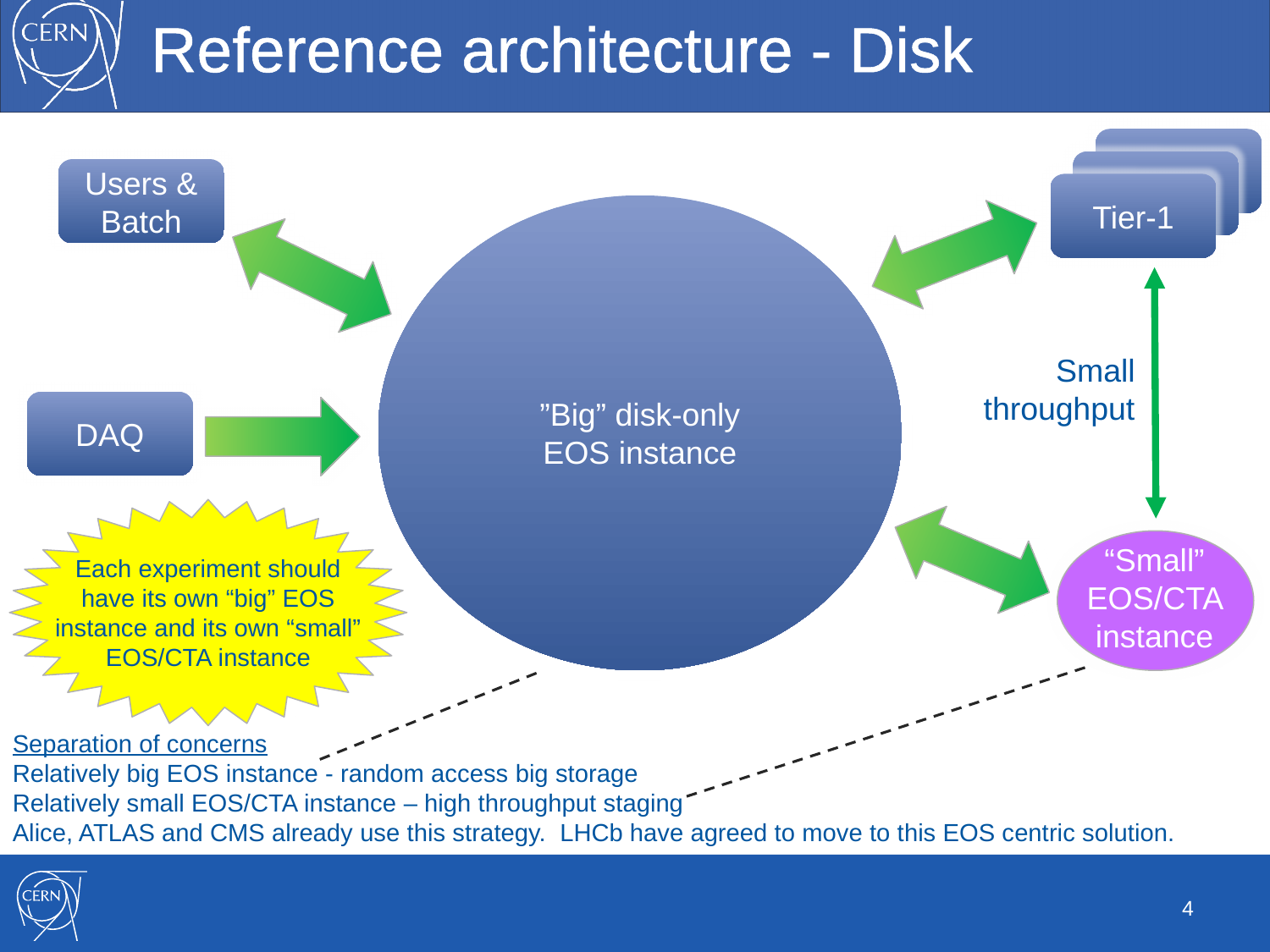

# Reference architecture - Disk
Tier-1
Tier-1
Users & Batch

Tier-1

”Big” disk-only
EOS instance
Small throughput

DAQ

Each experiment should have its own “big” EOS instance and its own “small” EOS/CTA instance

“Small” EOS/CTA instance
Separation of concerns
Relatively big EOS instance - random access big storage
Relatively small EOS/CTA instance – high throughput staging
Alice, ATLAS and CMS already use this strategy.  LHCb have agreed to move to this EOS centric solution.

4